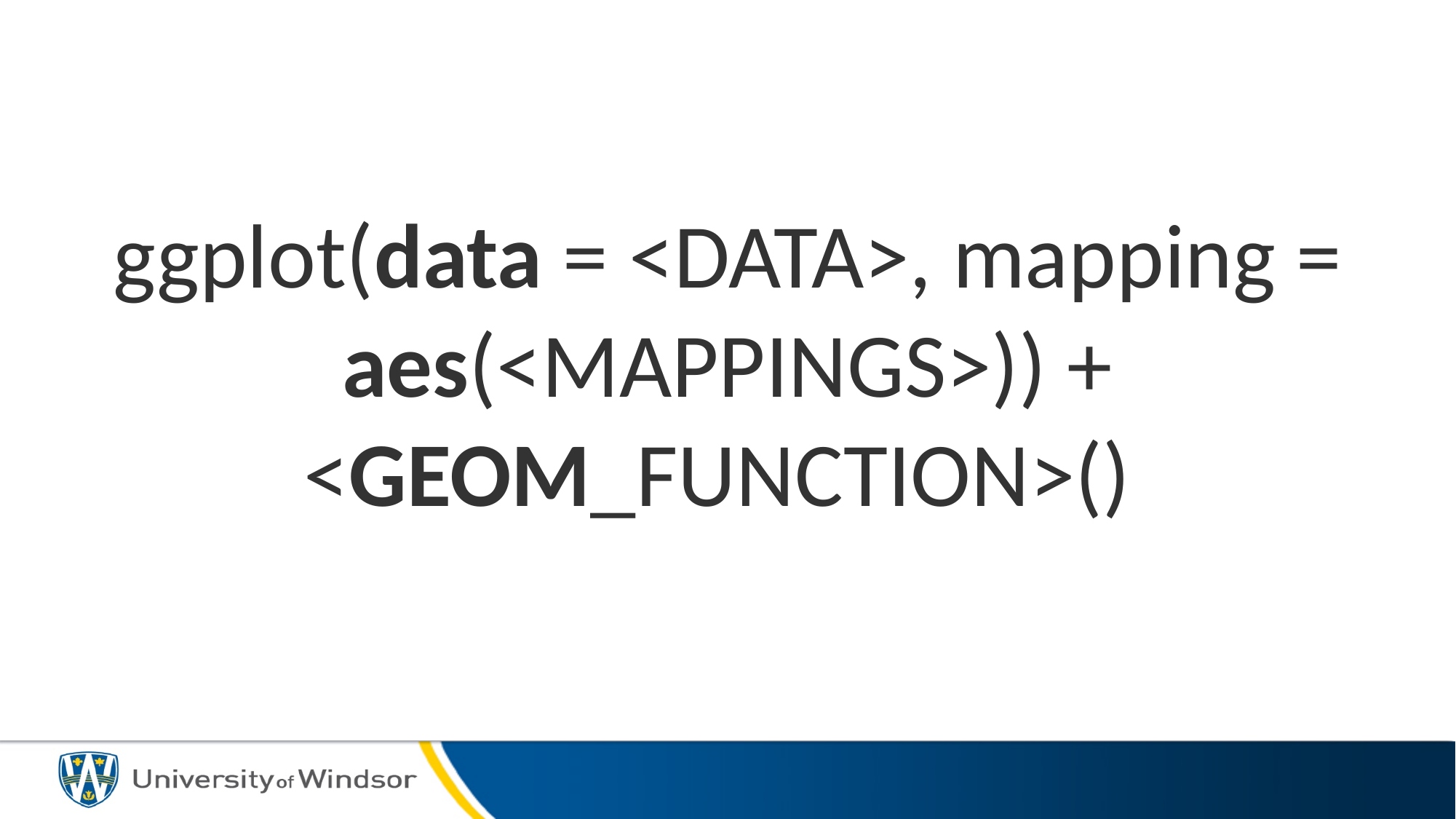

#
ggplot(data = <DATA>, mapping = aes(<MAPPINGS>)) + <GEOM_FUNCTION>()